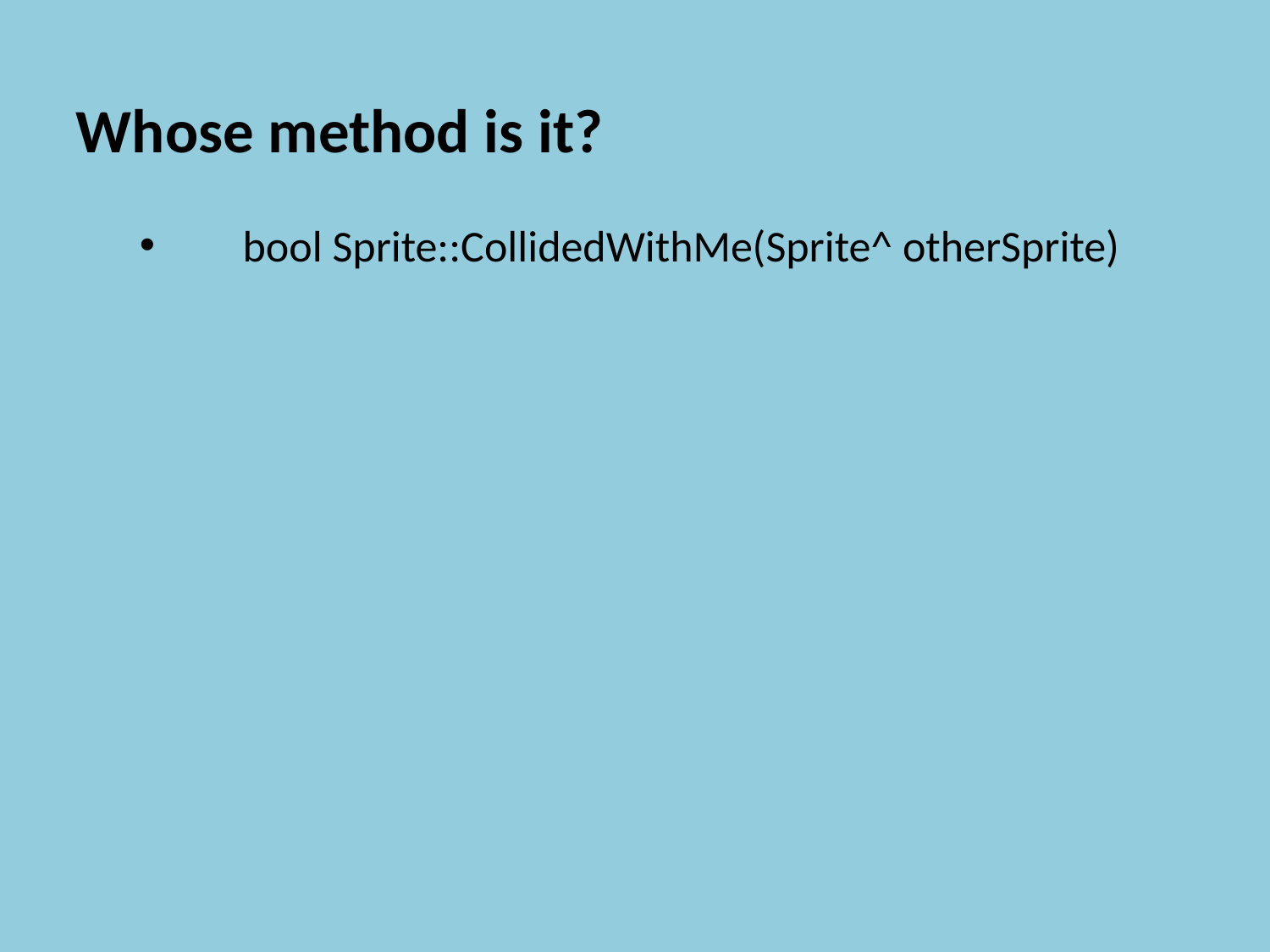

Whose method is it?

bool Sprite::CollidedWithMe(Sprite^ otherSprite)